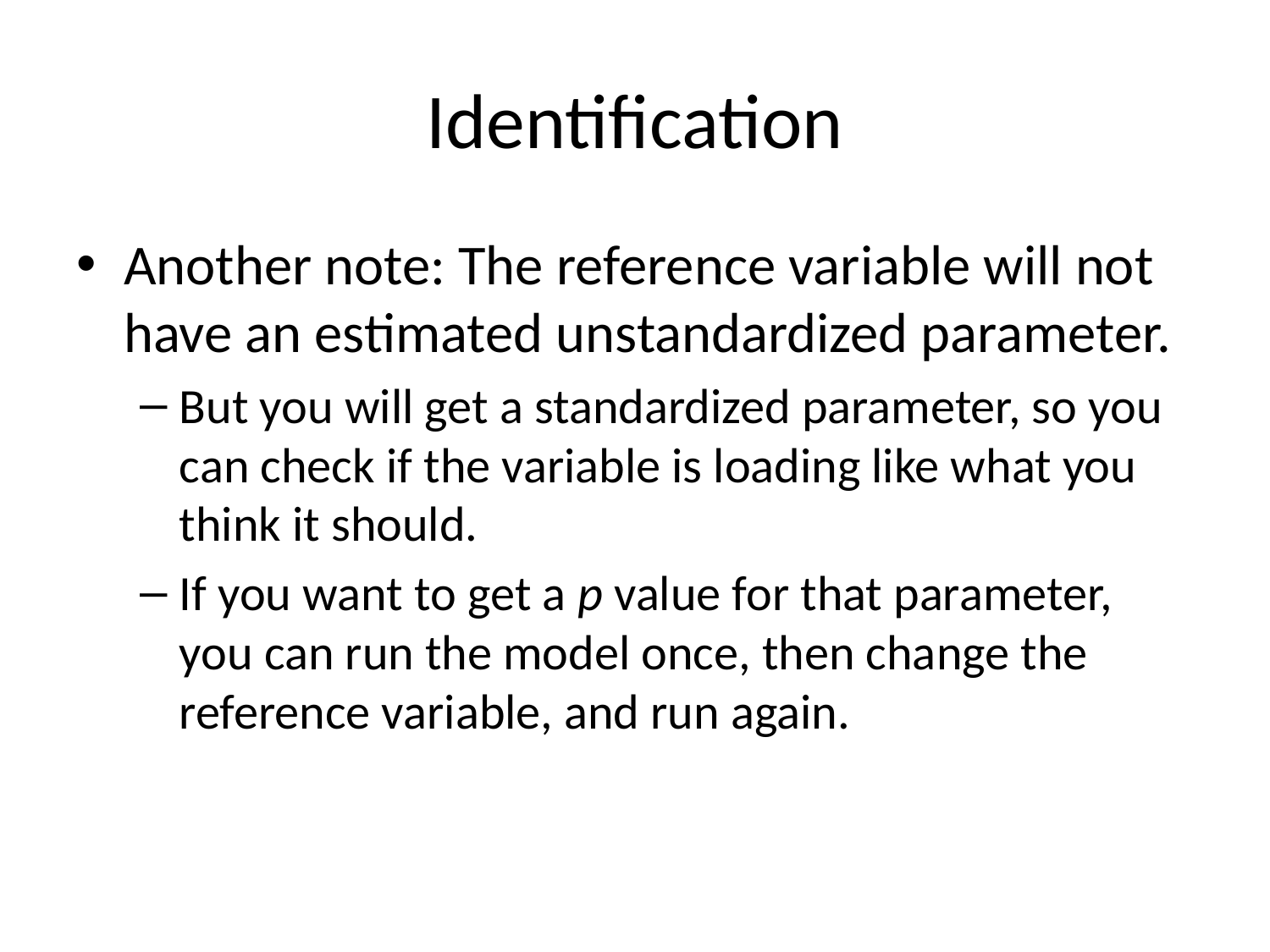

# Identification
Another note: The reference variable will not have an estimated unstandardized parameter.
But you will get a standardized parameter, so you can check if the variable is loading like what you think it should.
If you want to get a p value for that parameter, you can run the model once, then change the reference variable, and run again.